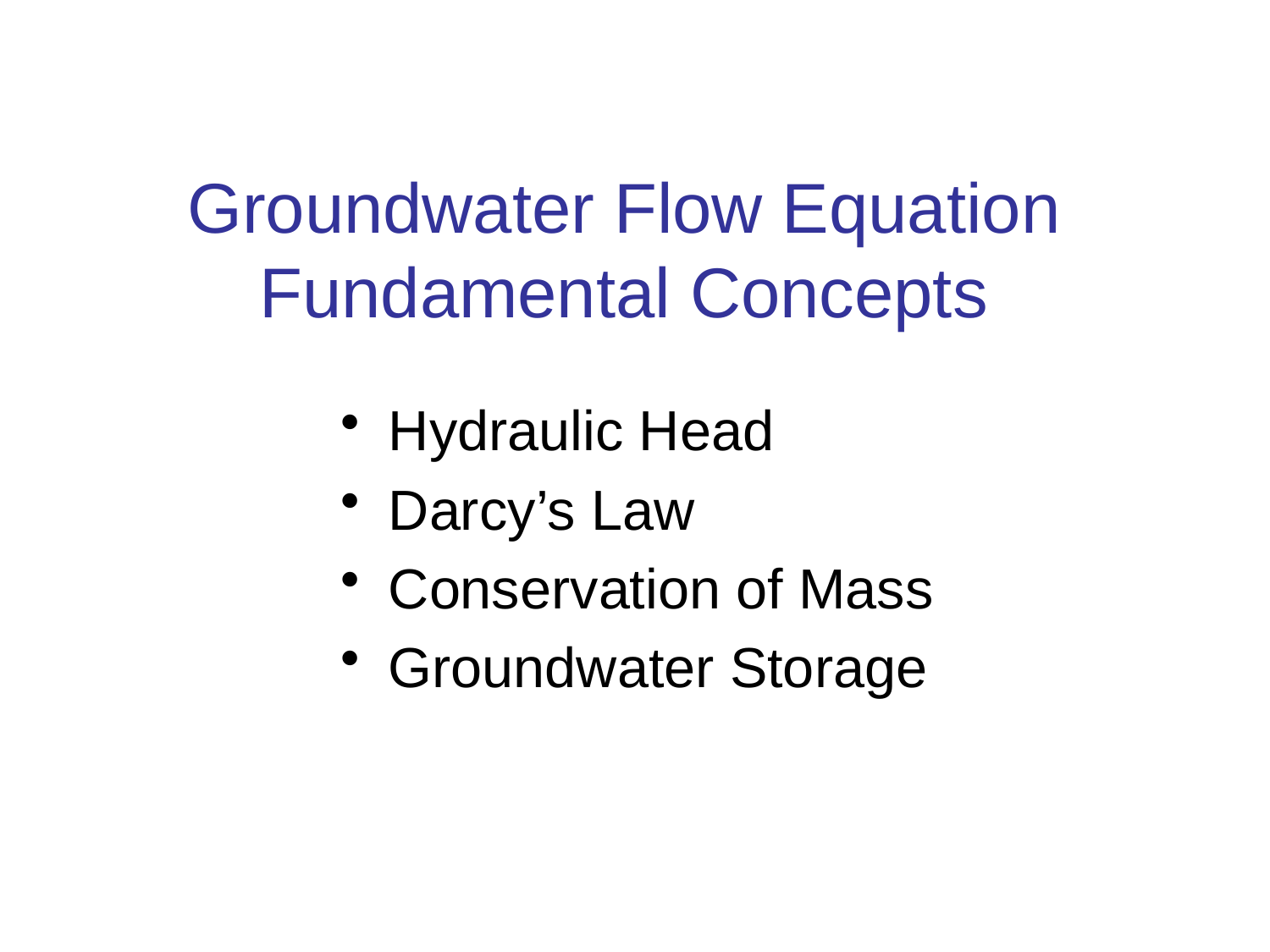

# Groundwater Flow Equation Fundamental Concepts
Hydraulic Head
Darcy’s Law
Conservation of Mass
Groundwater Storage